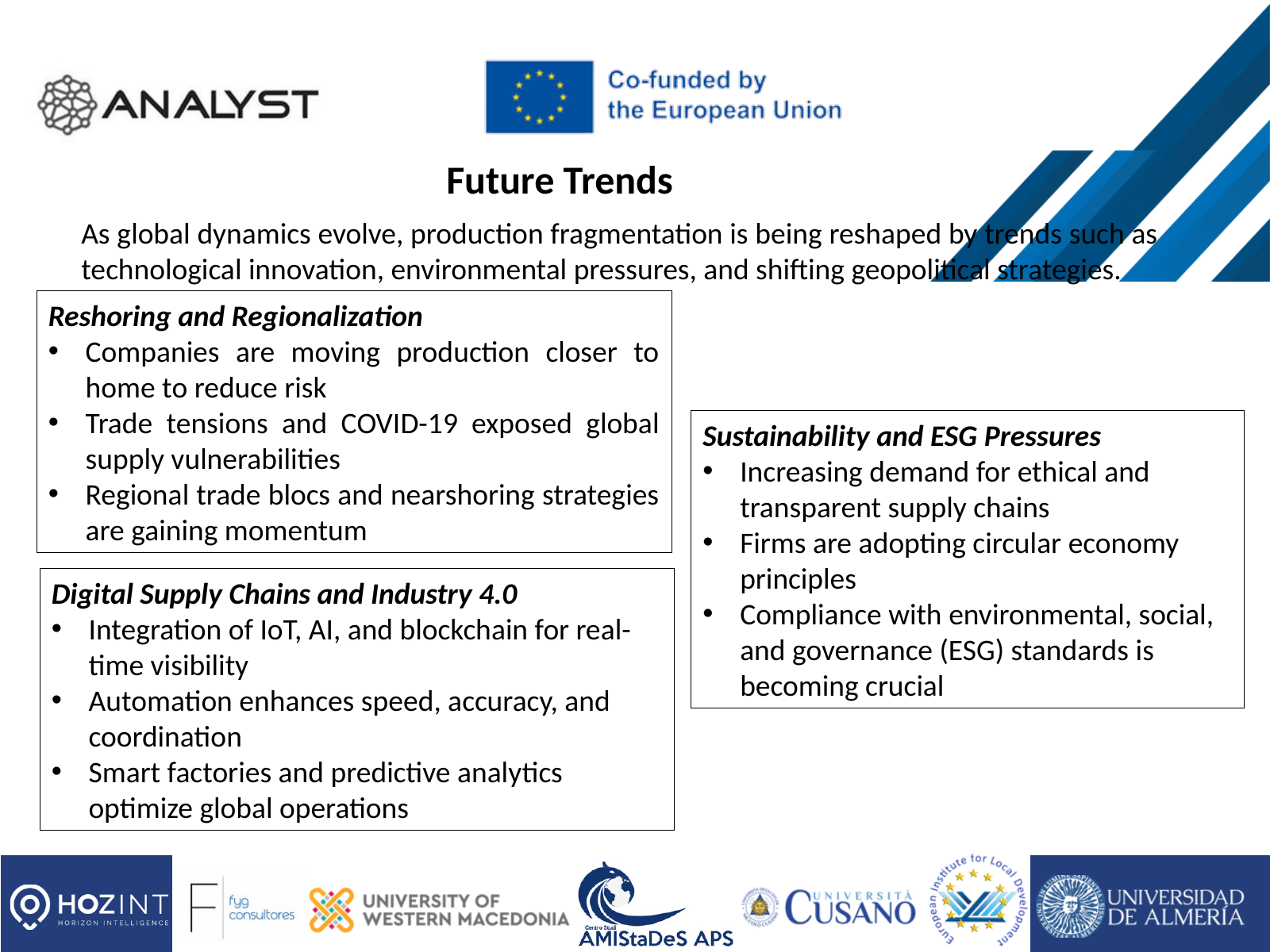

Future Trends
As global dynamics evolve, production fragmentation is being reshaped by trends such as technological innovation, environmental pressures, and shifting geopolitical strategies.
Reshoring and Regionalization
Companies are moving production closer to home to reduce risk
Trade tensions and COVID-19 exposed global supply vulnerabilities
Regional trade blocs and nearshoring strategies are gaining momentum
Sustainability and ESG Pressures
Increasing demand for ethical and transparent supply chains
Firms are adopting circular economy principles
Compliance with environmental, social, and governance (ESG) standards is becoming crucial
Digital Supply Chains and Industry 4.0
Integration of IoT, AI, and blockchain for real-time visibility
Automation enhances speed, accuracy, and coordination
Smart factories and predictive analytics optimize global operations